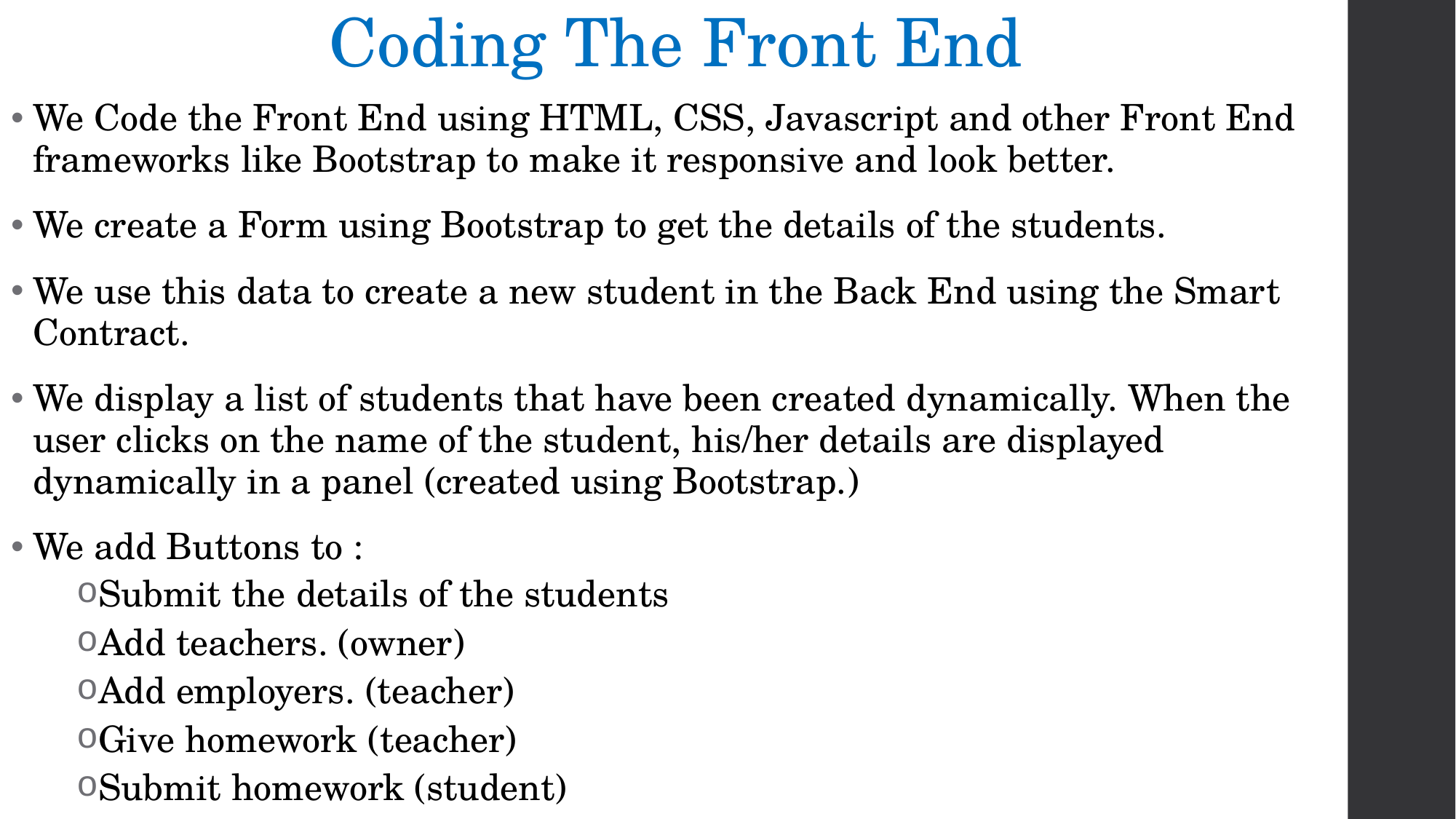

# Coding The Front End
We Code the Front End using HTML, CSS, Javascript and other Front End frameworks like Bootstrap to make it responsive and look better.
We create a Form using Bootstrap to get the details of the students.
We use this data to create a new student in the Back End using the Smart Contract.
We display a list of students that have been created dynamically. When the user clicks on the name of the student, his/her details are displayed dynamically in a panel (created using Bootstrap.)
We add Buttons to :
Submit the details of the students
Add teachers. (owner)
Add employers. (teacher)
Give homework (teacher)
Submit homework (student)